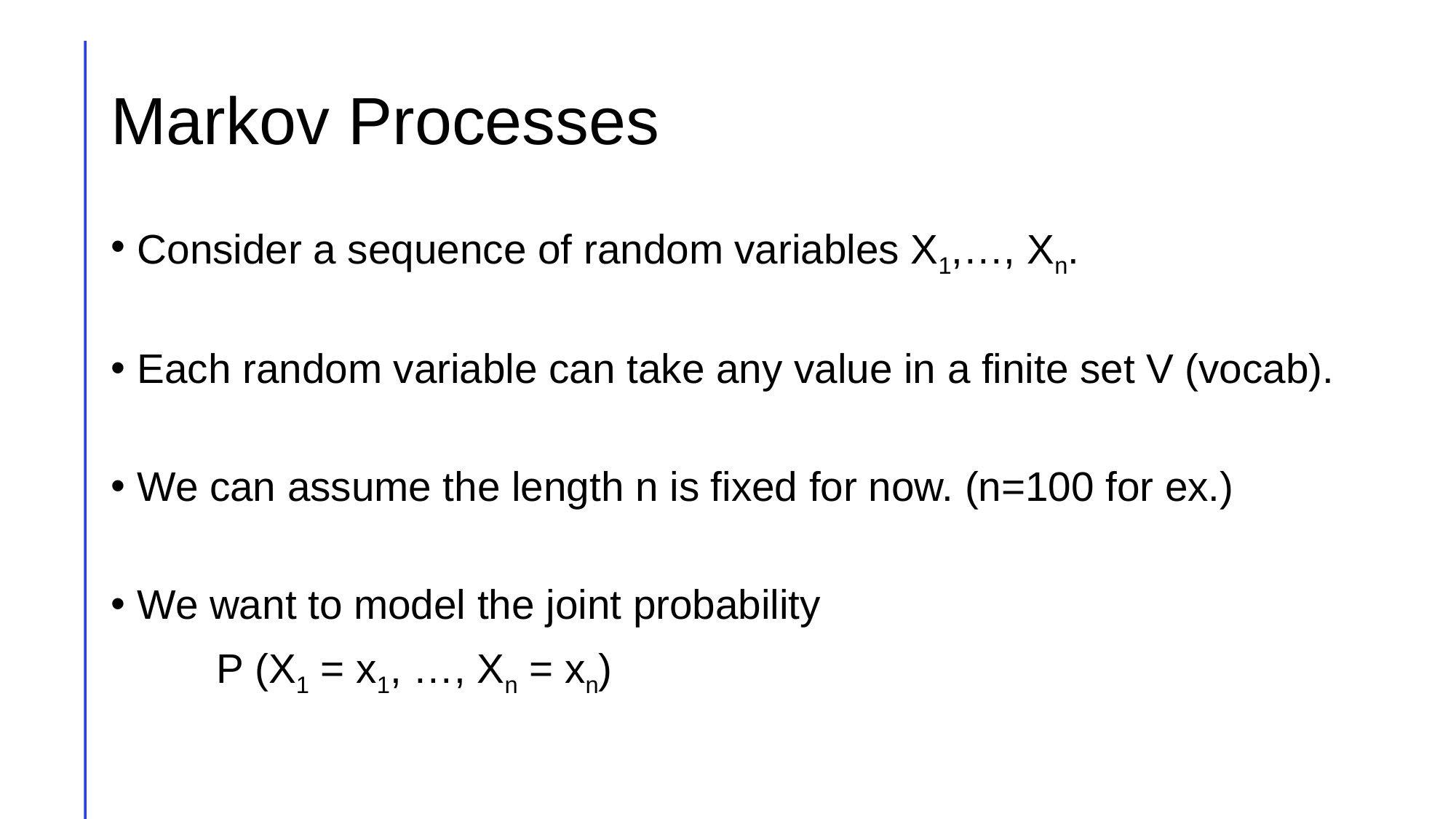

# Markov Processes
Consider a sequence of random variables X1,…, Xn.

Each random variable can take any value in a finite set V (vocab).

We can assume the length n is fixed for now. (n=100 for ex.)

We want to model the joint probability
				P (X1 = x1, …, Xn = xn)